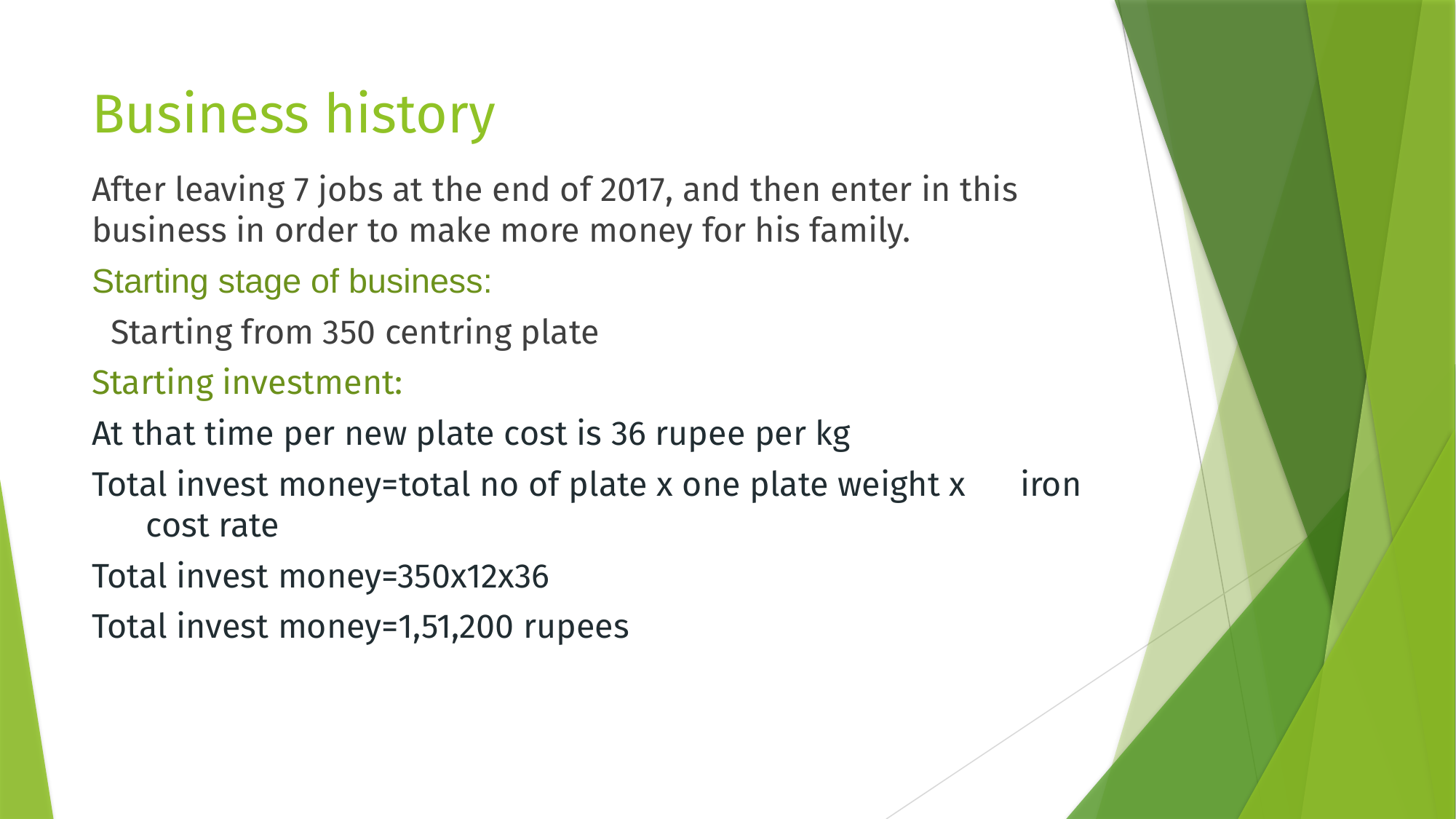

# Business history
After leaving 7 jobs at the end of 2017, and then enter in this business in order to make more money for his family.
Starting stage of business:
  Starting from 350 centring plate
Starting investment:
At that time per new plate cost is 36 rupee per kg
Total invest money=total no of plate x one plate weight x      iron        cost rate
Total invest money=350x12x36
Total invest money=1,51,200 rupees